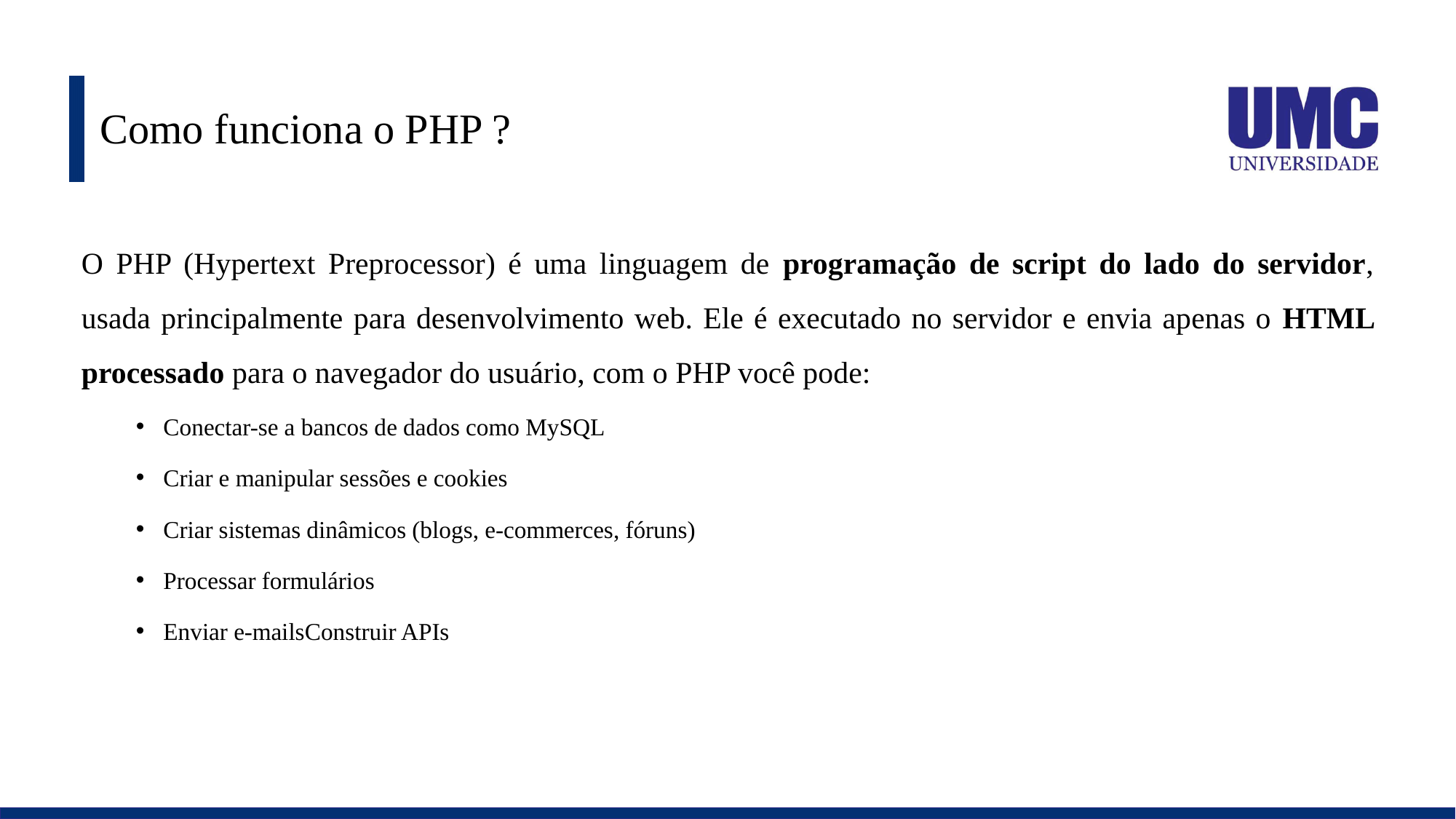

# Como funciona o PHP ?
O PHP (Hypertext Preprocessor) é uma linguagem de programação de script do lado do servidor, usada principalmente para desenvolvimento web. Ele é executado no servidor e envia apenas o HTML processado para o navegador do usuário, com o PHP você pode:
Conectar-se a bancos de dados como MySQL
Criar e manipular sessões e cookies
Criar sistemas dinâmicos (blogs, e-commerces, fóruns)
Processar formulários
Enviar e-mailsConstruir APIs